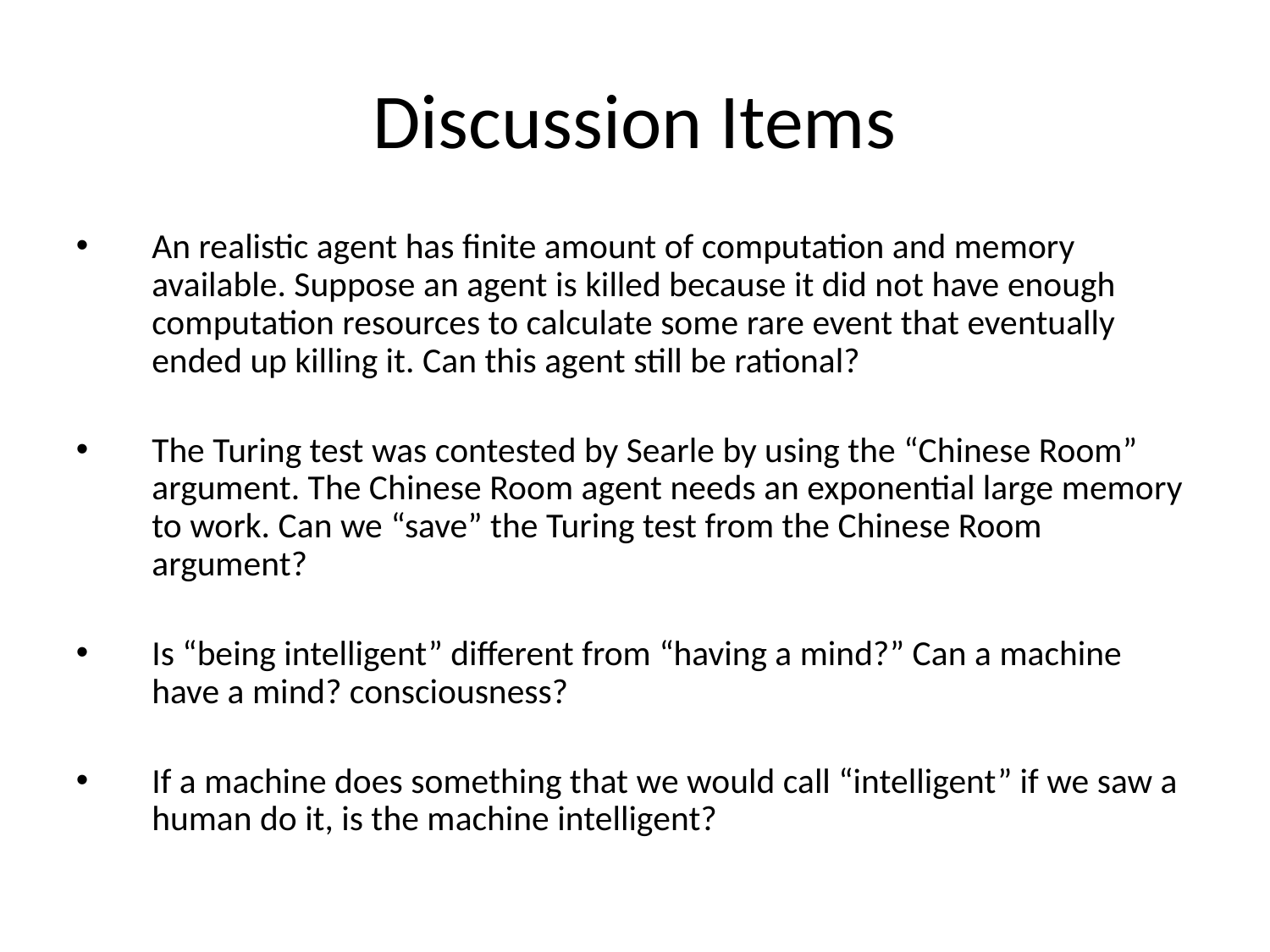

Discussion Items
An realistic agent has finite amount of computation and memory available. Suppose an agent is killed because it did not have enough computation resources to calculate some rare event that eventually ended up killing it. Can this agent still be rational?

The Turing test was contested by Searle by using the “Chinese Room” argument. The Chinese Room agent needs an exponential large memory to work. Can we “save” the Turing test from the Chinese Room argument?

Is “being intelligent” different from “having a mind?” Can a machine have a mind? consciousness?

If a machine does something that we would call “intelligent” if we saw a human do it, is the machine intelligent?